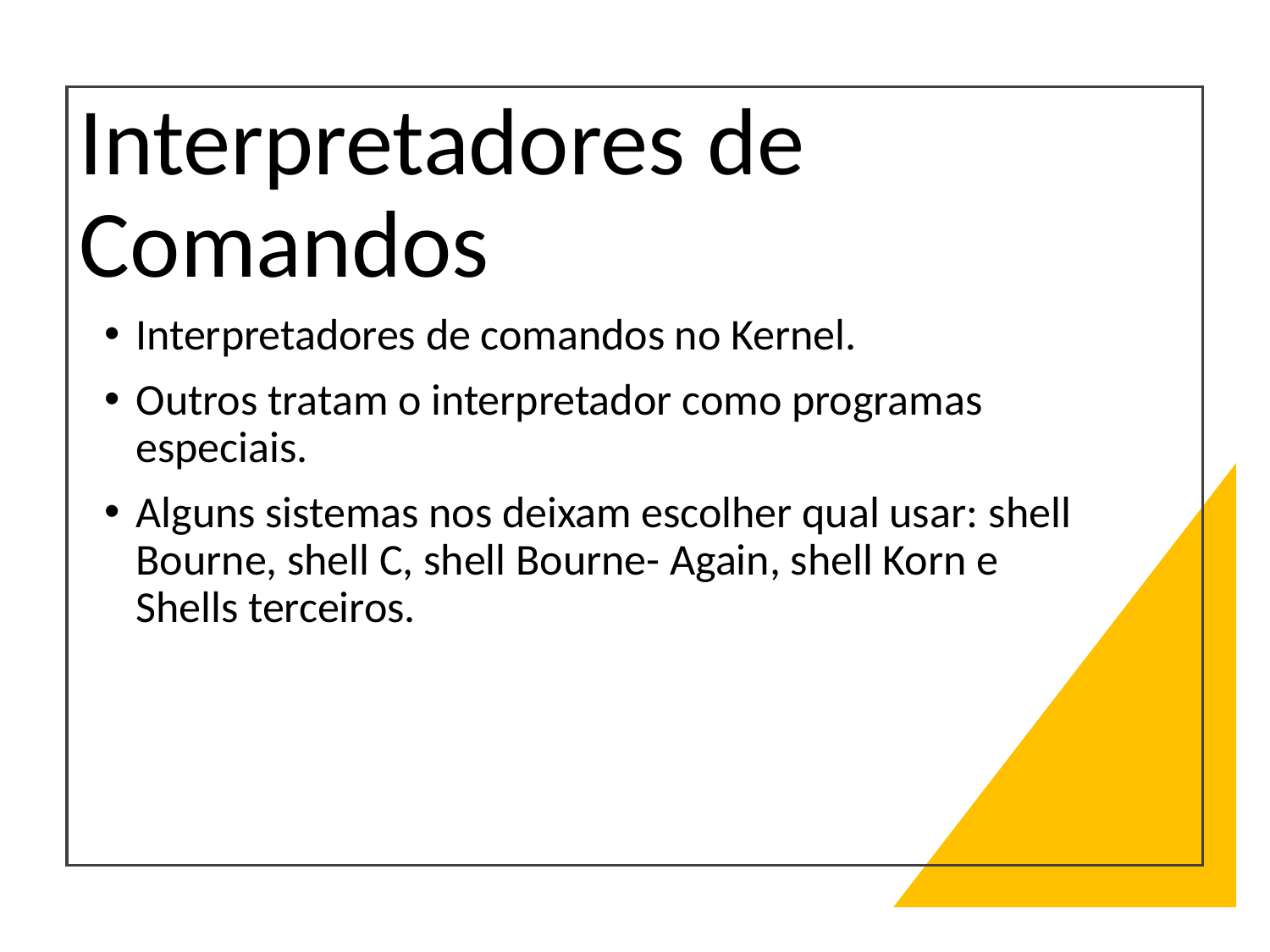

# Interpretadores de Comandos

Interpretadores de comandos no Kernel.
Outros tratam o interpretador como programas especiais.
Alguns sistemas nos deixam escolher qual usar: shell Bourne, shell C, shell Bourne- Again, shell Korn e Shells terceiros.